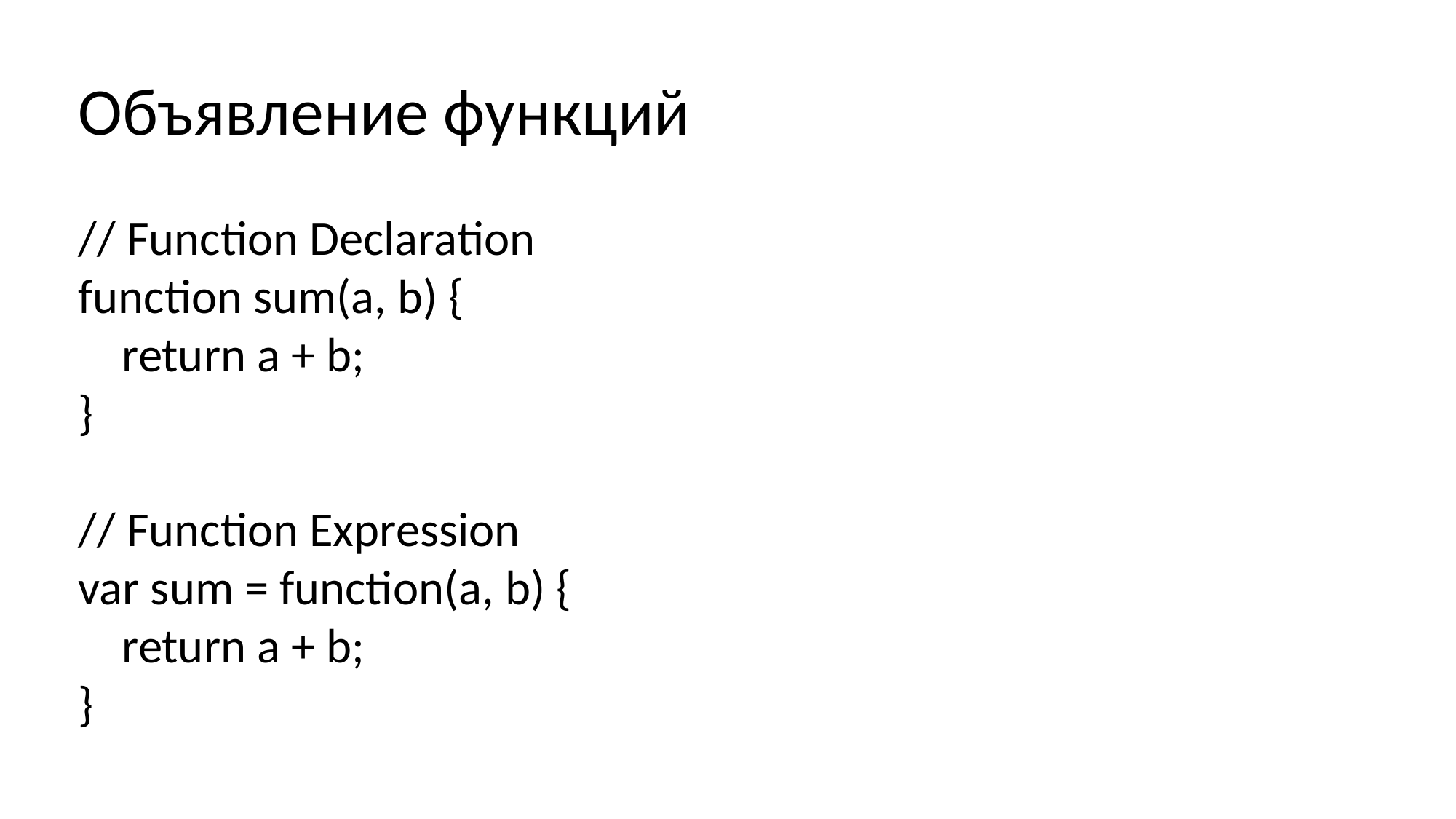

Объявление функций

// Function Declaration
function sum(a, b) {
    return a + b;
}

// Function Expression
var sum = function(a, b) {
    return a + b;
}